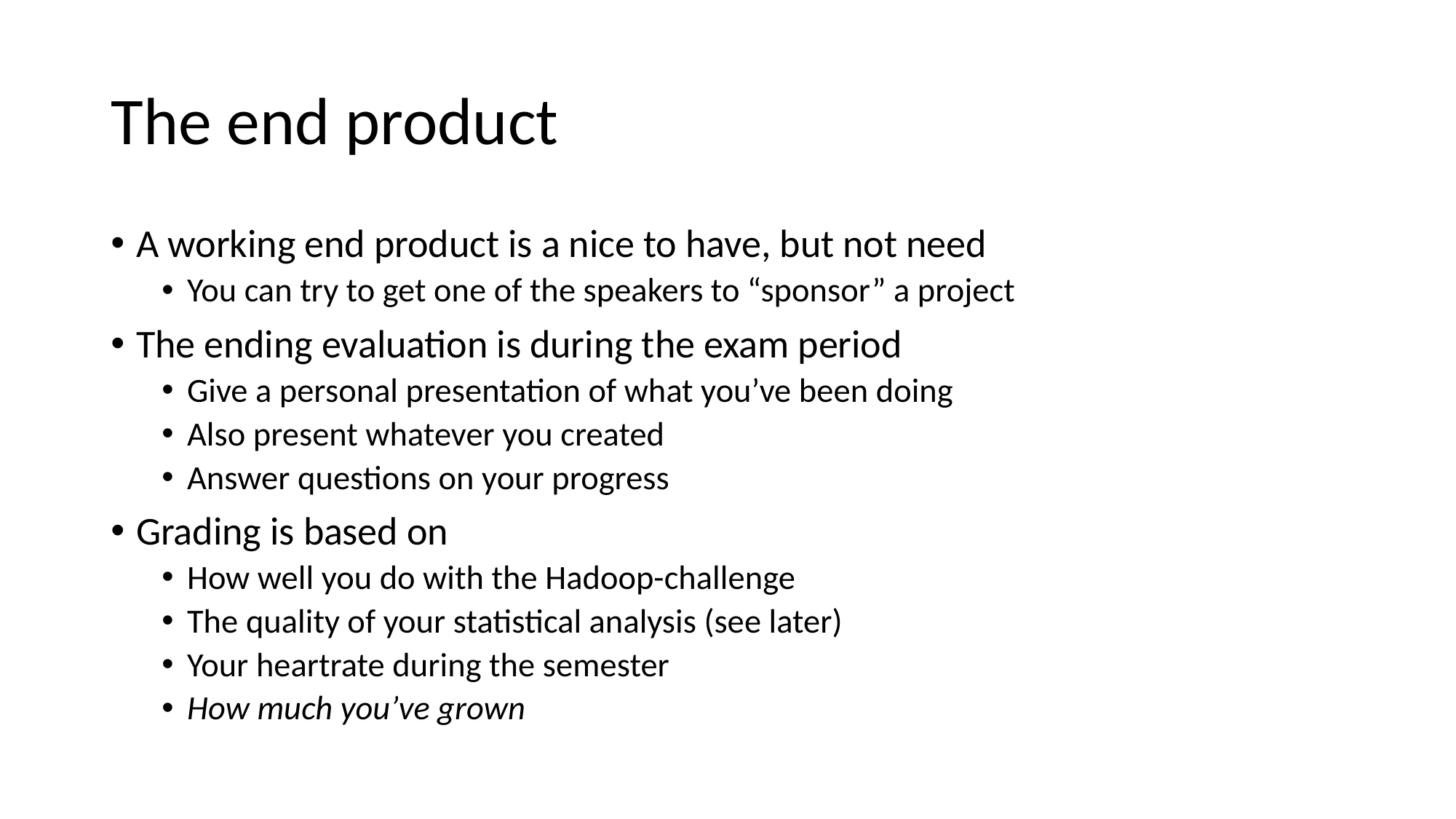

# The end product
A working end product is a nice to have, but not need
You can try to get one of the speakers to “sponsor” a project
The ending evaluation is during the exam period
Give a personal presentation of what you’ve been doing
Also present whatever you created
Answer questions on your progress
Grading is based on
How well you do with the Hadoop-challenge
The quality of your statistical analysis (see later)
Your heartrate during the semester
How much you’ve grown